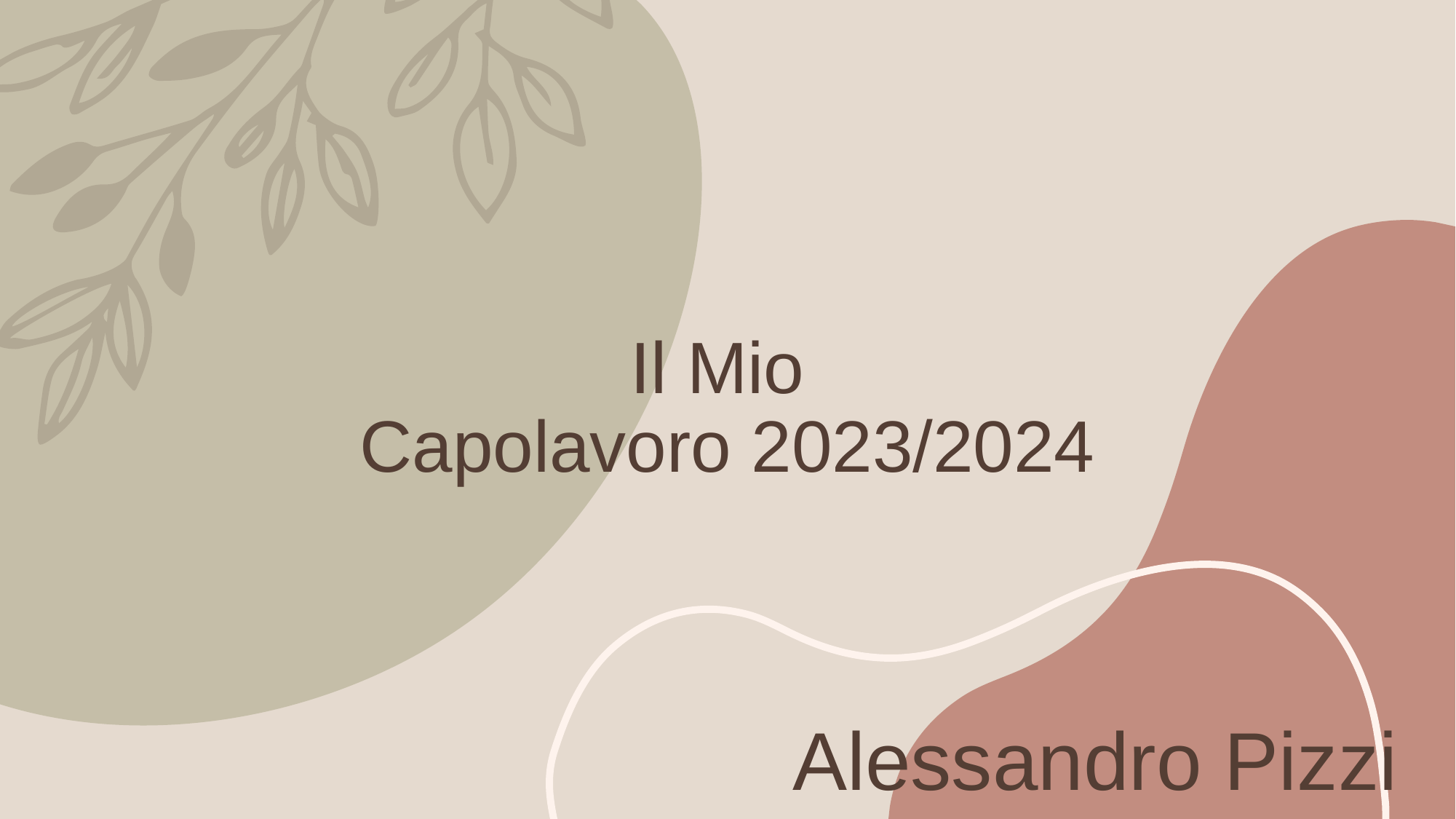

# Il Mio Capolavoro 2023/2024
Alessandro Pizzi